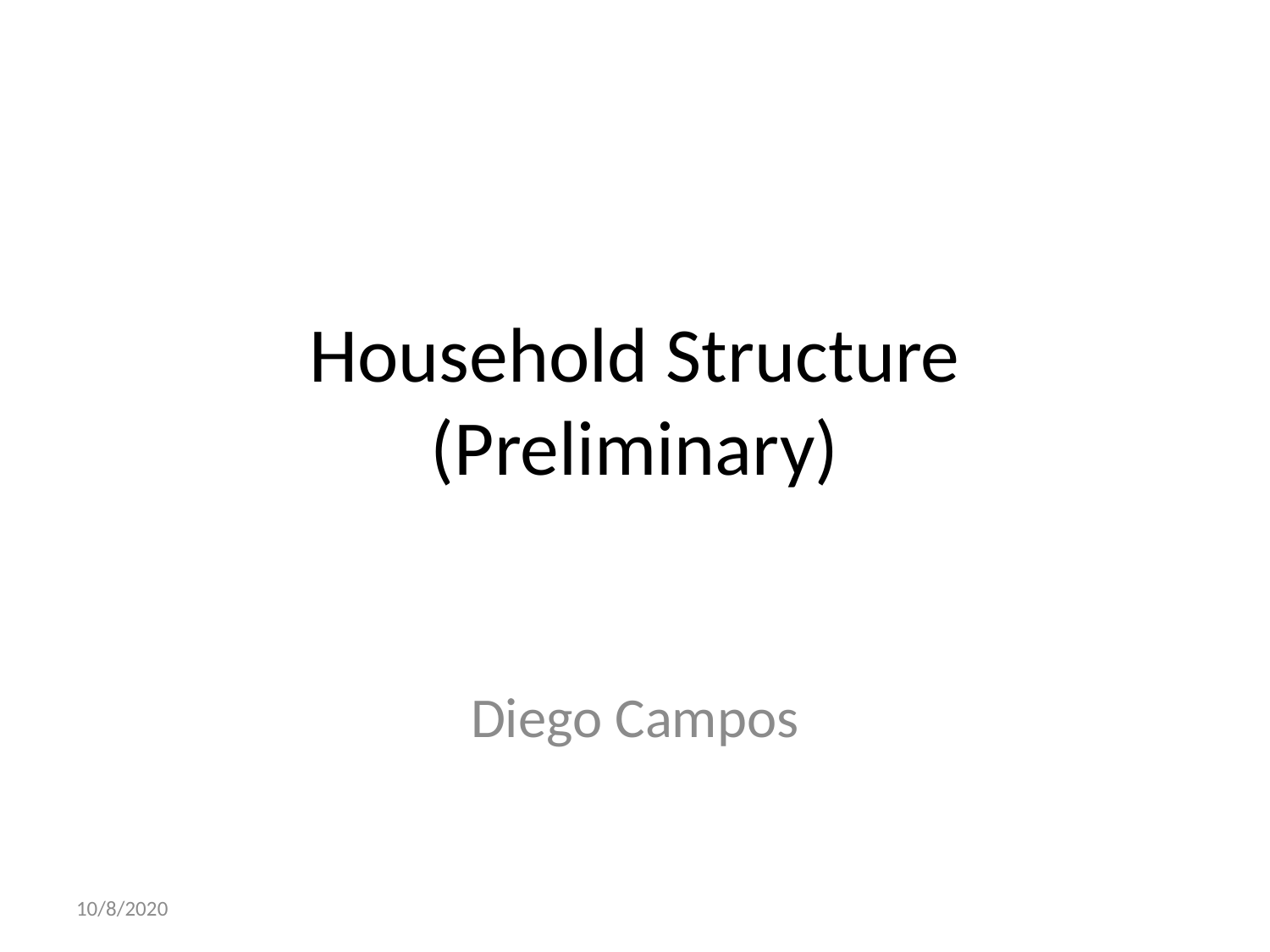

# Household Structure (Preliminary)
Diego Campos
10/8/2020